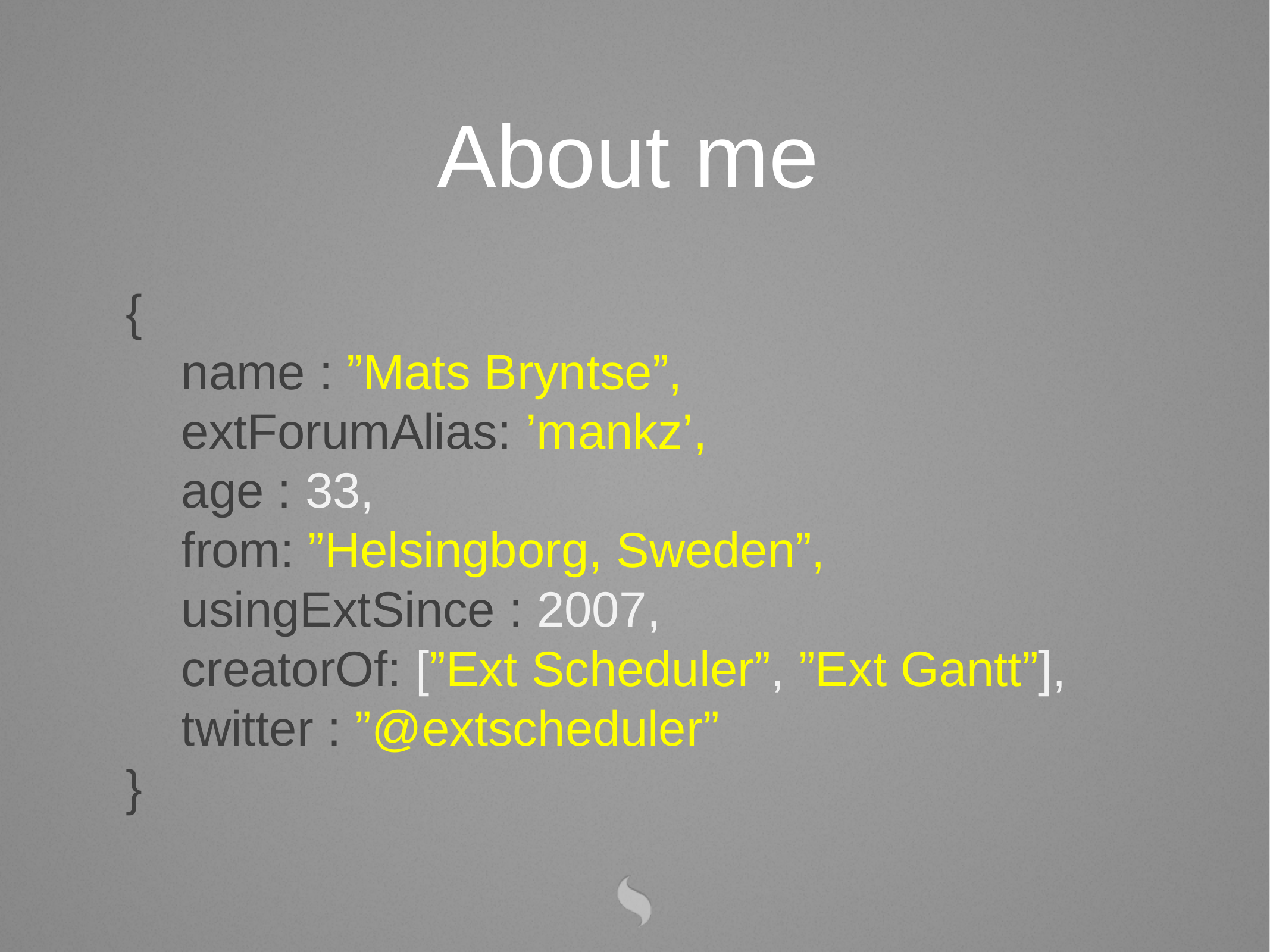

About me

{
    name : ”Mats Bryntse”,
    extForumAlias: ’mankz’,
    age : 33,
    from: ”Helsingborg, Sweden”,
    usingExtSince : 2007,
    creatorOf: [”Ext Scheduler”, ”Ext Gantt”],
    twitter : ”@extscheduler”
}